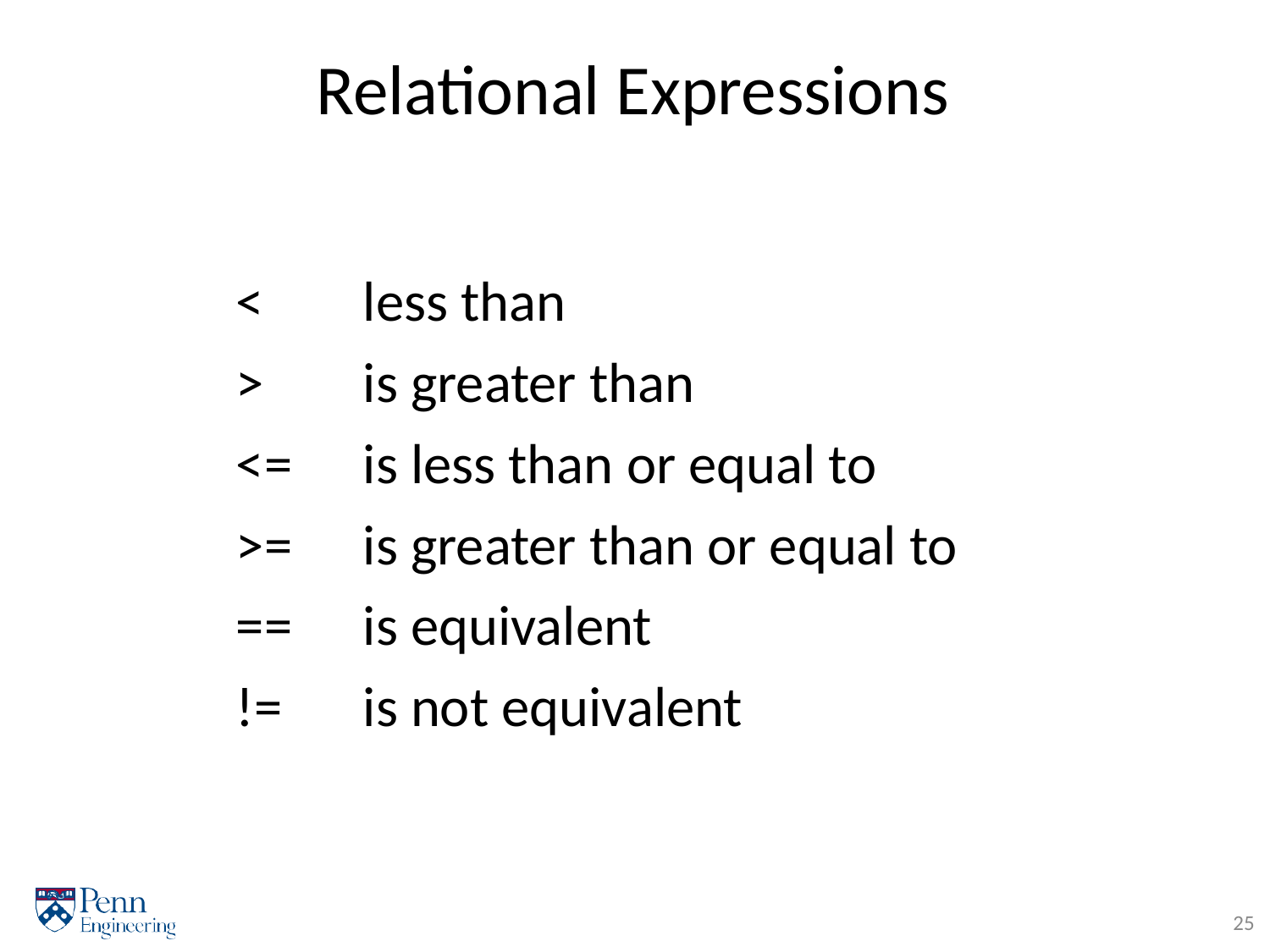

# Relational Expressions
<	less than
>	is greater than
<=	is less than or equal to
>=	is greater than or equal to
==	is equivalent
!=	is not equivalent
25